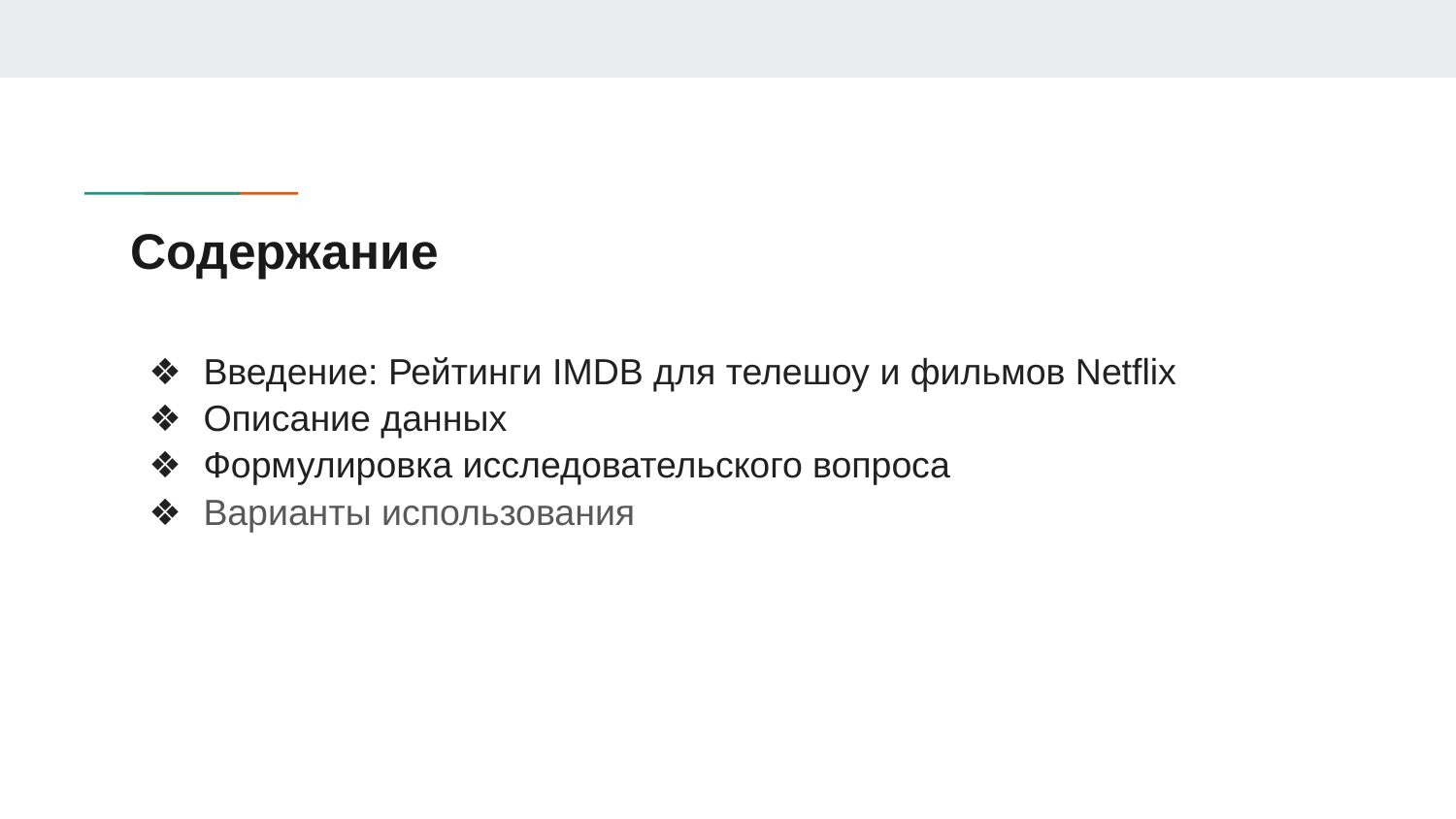

# Содержание
Введение: Рейтинги IMDB для телешоу и фильмов Netflix
Описание данных
Формулировка исследовательского вопроса
Варианты использования